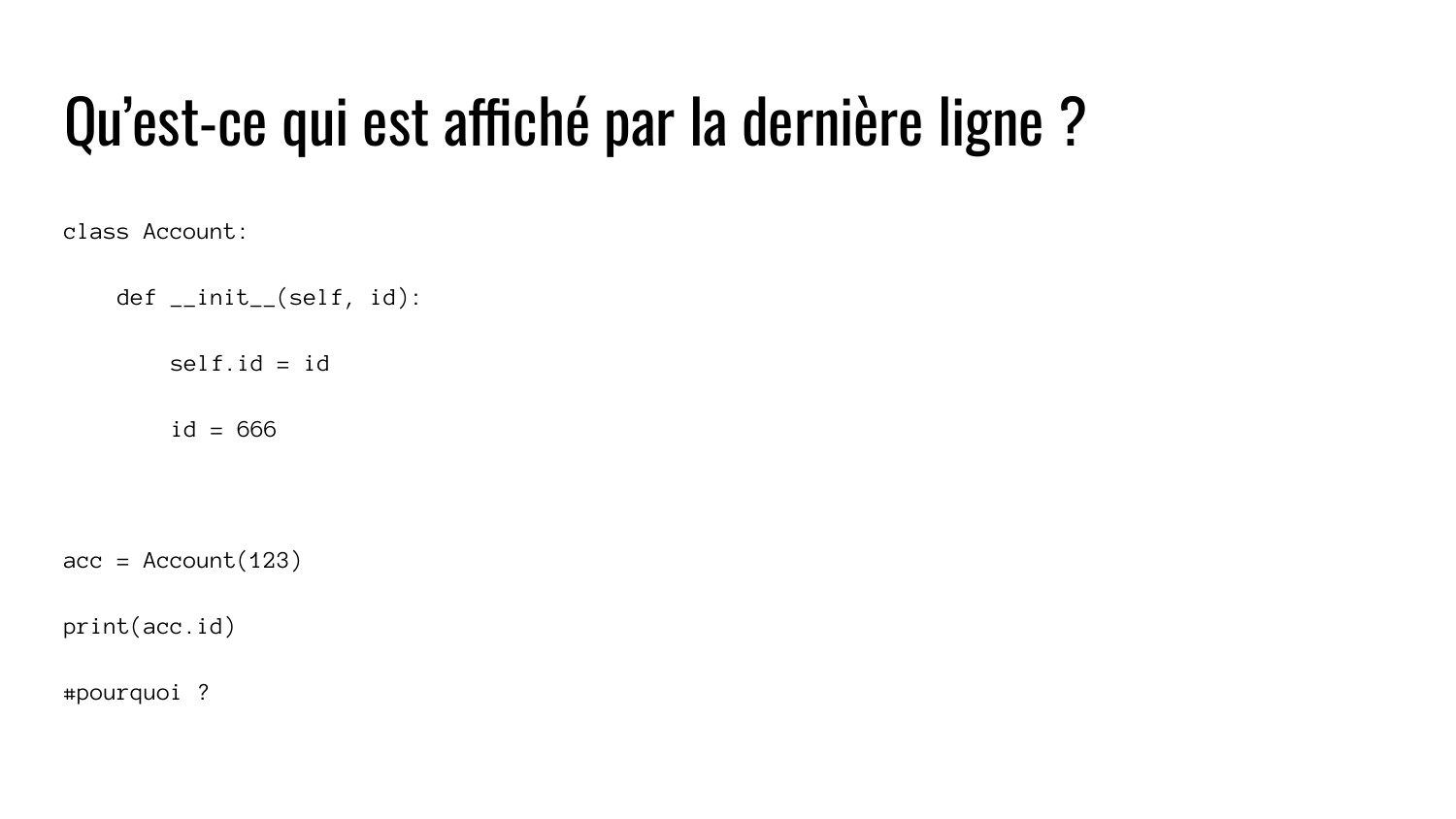

# Qu’est-ce qui est affiché par la dernière ligne ?
class Account:
    def __init__(self, id):
        self.id = id
        id = 666

acc = Account(123)
print(acc.id)
#pourquoi ?